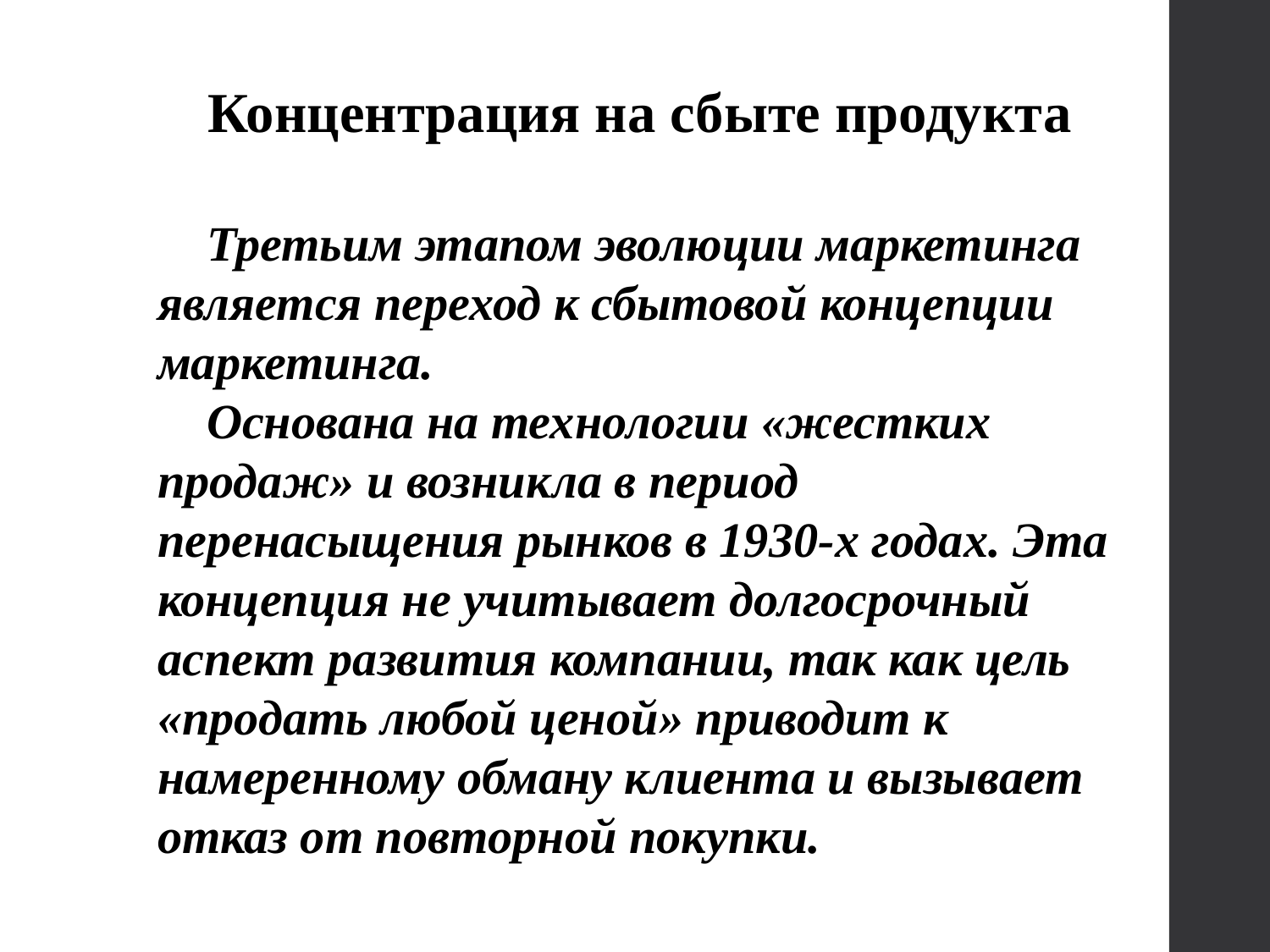

Концентрация на сбыте продукта

    Третьим этапом эволюции маркетинга является переход к сбытовой концепции маркетинга.
    Основана на технологии «жестких продаж» и возникла в период перенасыщения рынков в 1930-х годах. Эта концепция не учитывает долгосрочный аспект развития компании, так как цель «продать любой ценой» приводит к намеренному обману клиента и вызывает отказ от повторной покупки.